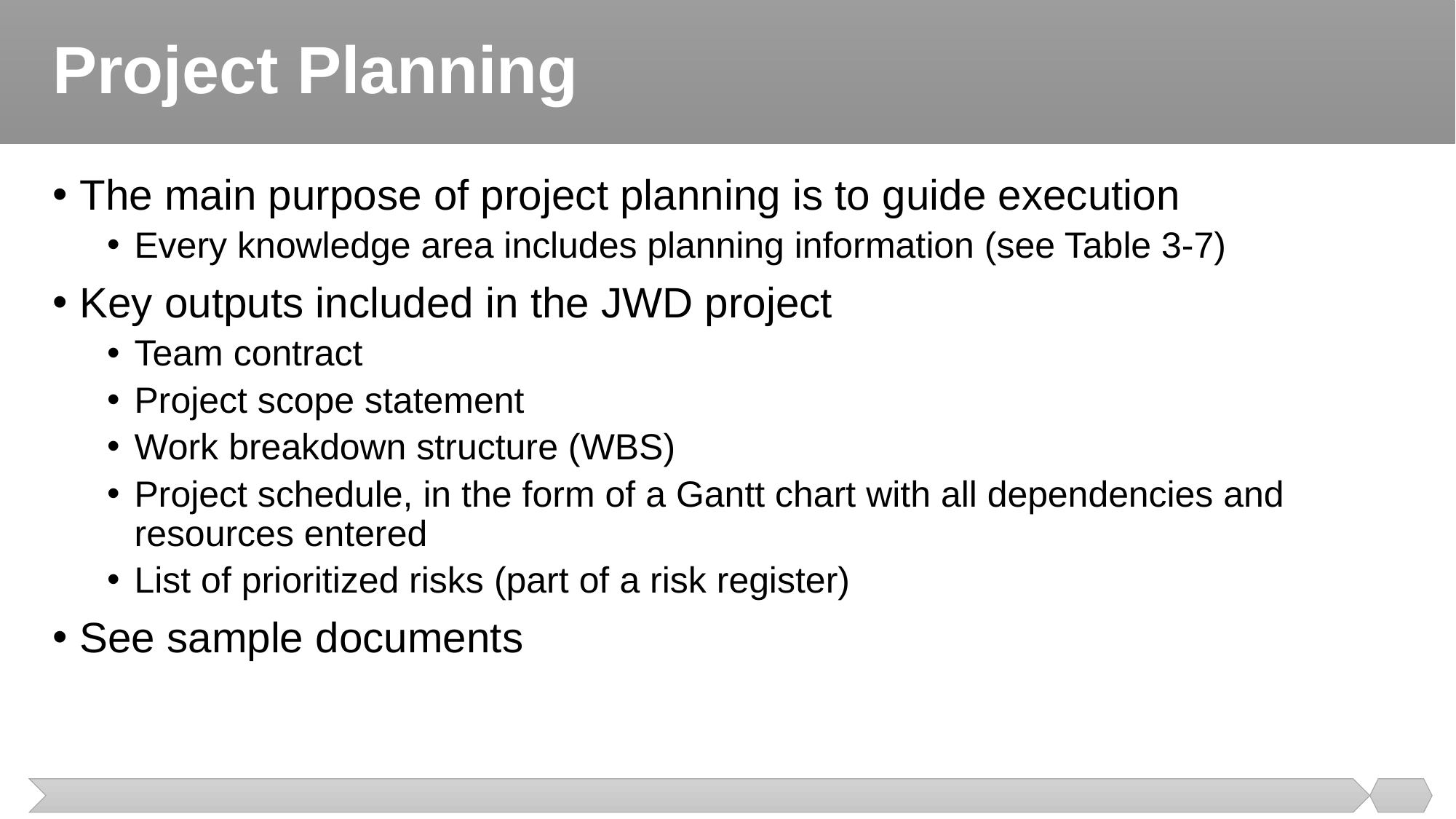

# Project Planning
The main purpose of project planning is to guide execution
Every knowledge area includes planning information (see Table 3-7)
Key outputs included in the JWD project
Team contract
Project scope statement
Work breakdown structure (WBS)
Project schedule, in the form of a Gantt chart with all dependencies and resources entered
List of prioritized risks (part of a risk register)
See sample documents